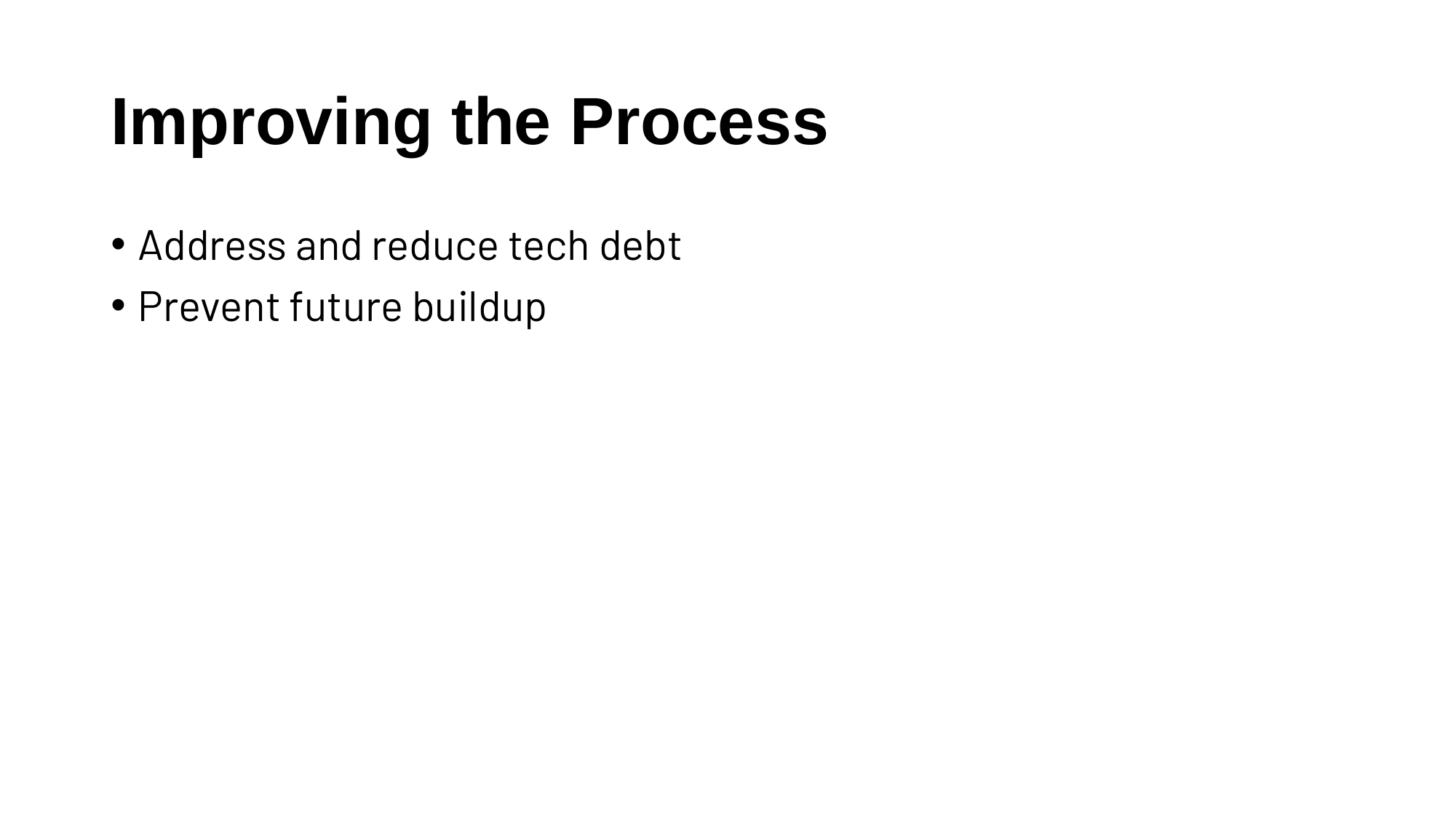

# Improving the Process
Address and reduce tech debt
Prevent future buildup